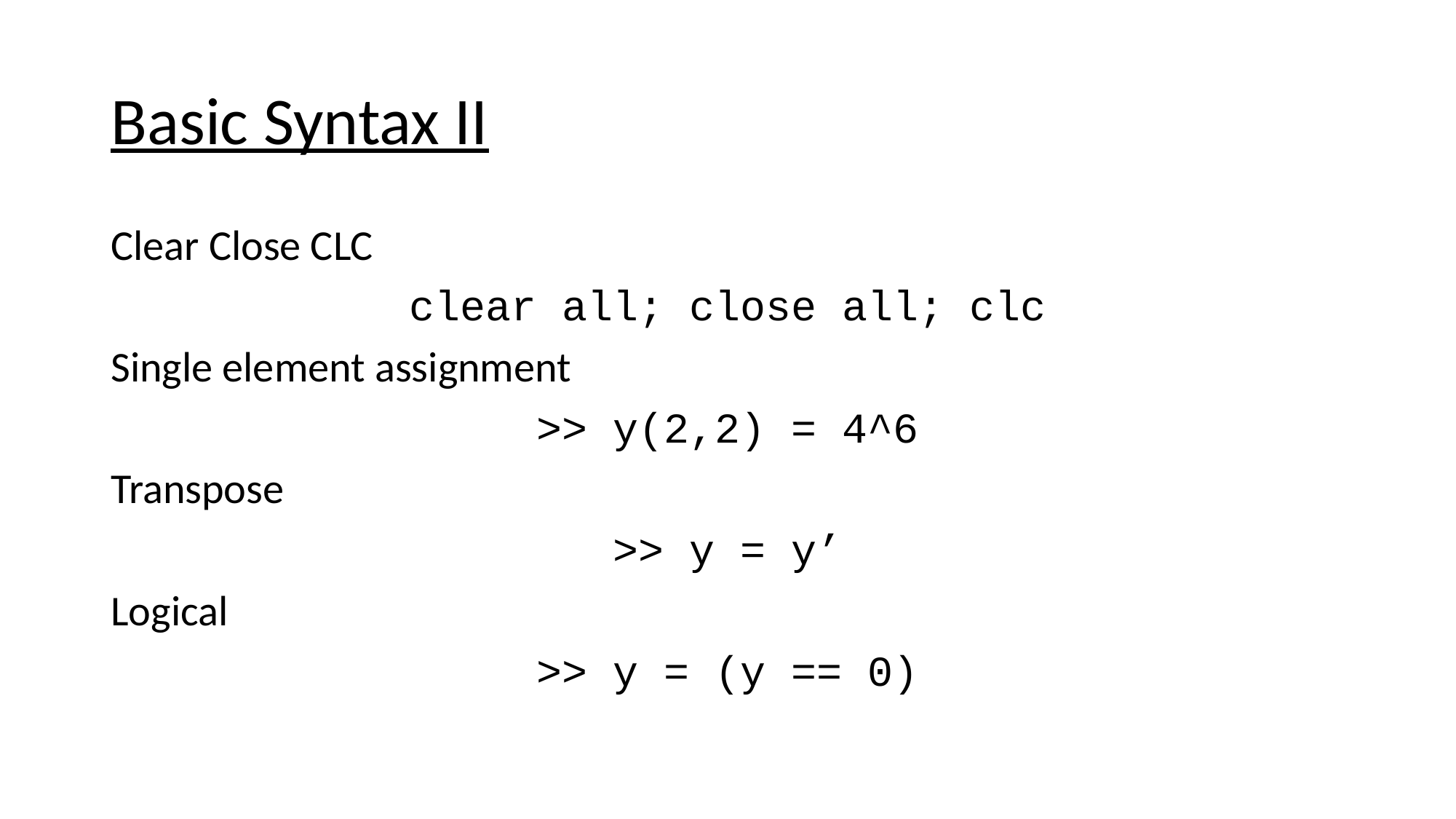

# Basic Syntax II
Clear Close CLC
clear all; close all; clc
Single element assignment
>> y(2,2) = 4^6
Transpose
>> y = y’
Logical
>> y = (y == 0)